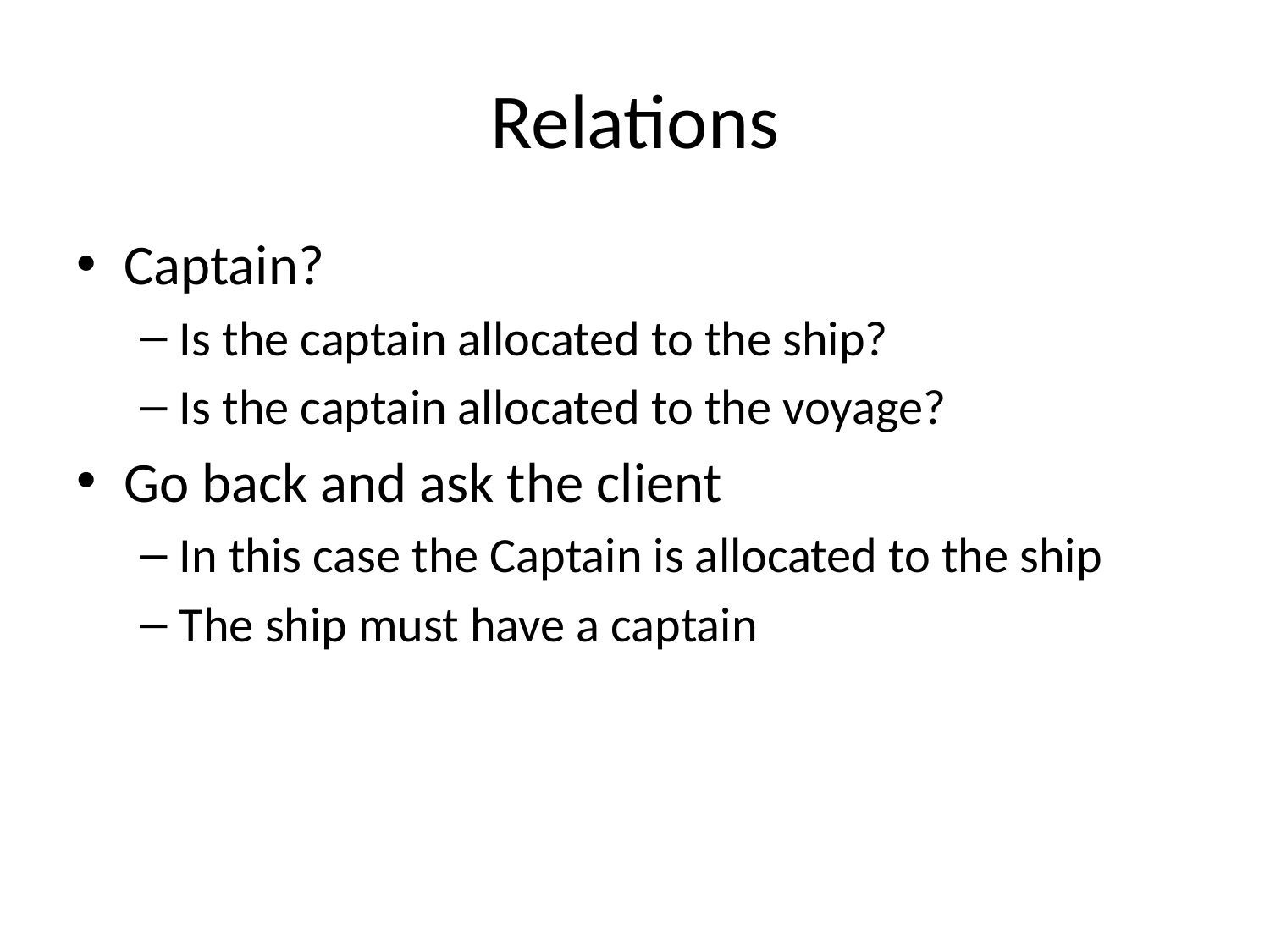

# Relations
Captain?
Is the captain allocated to the ship?
Is the captain allocated to the voyage?
Go back and ask the client
In this case the Captain is allocated to the ship
The ship must have a captain